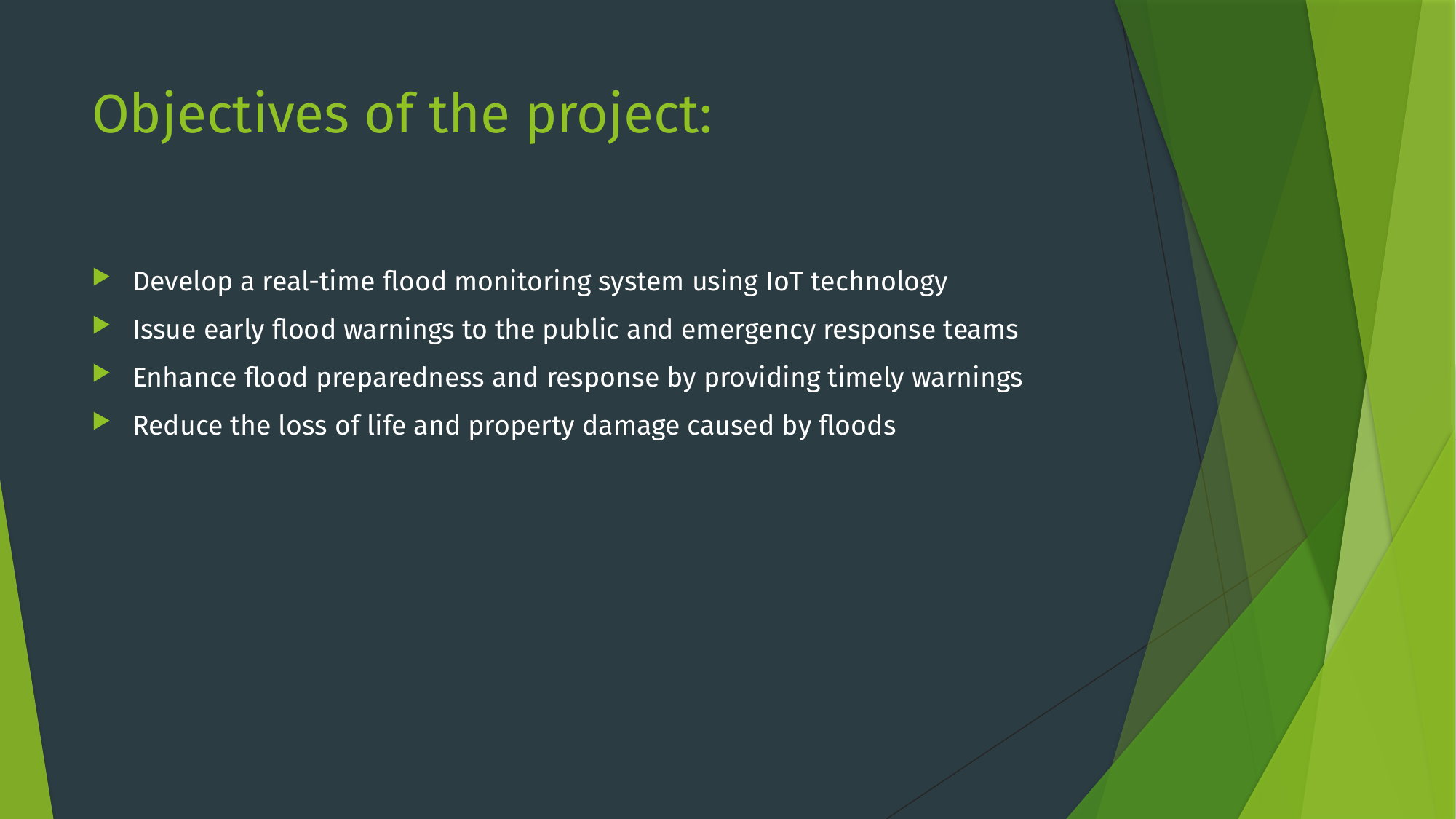

# Objectives of the project:
Develop a real-time flood monitoring system using IoT technology
Issue early flood warnings to the public and emergency response teams
Enhance flood preparedness and response by providing timely warnings
Reduce the loss of life and property damage caused by floods